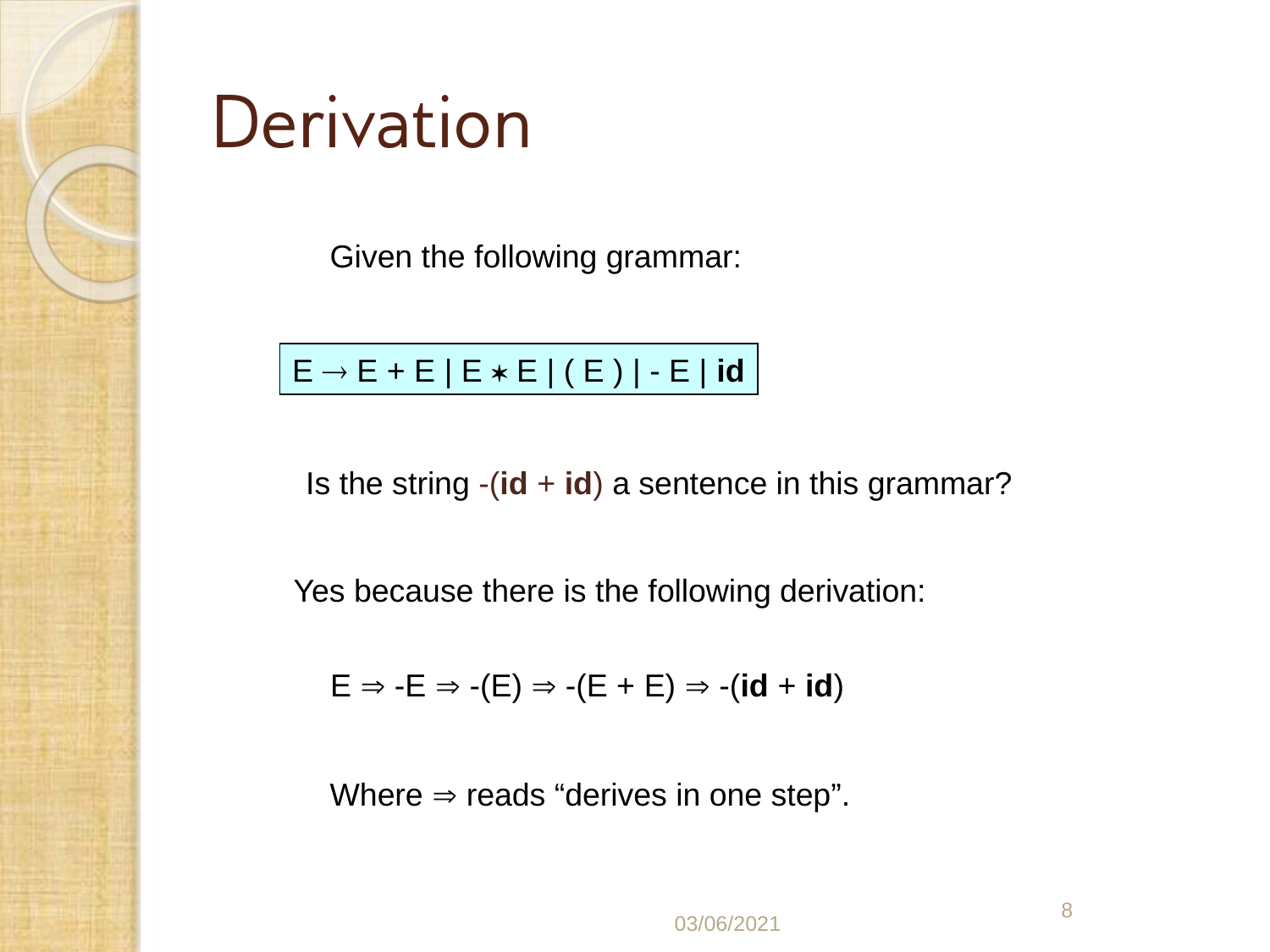

# Derivation
Given the following grammar:
E → E + E | E ∗ E | ( E ) | - E | id
Is the string -(id + id) a sentence in this grammar?
Yes because there is the following derivation:
E ⇒ -E ⇒ -(E) ⇒ -(E + E) ⇒ -(id + id)
Where ⇒ reads “derives in one step”.
8
03/06/2021